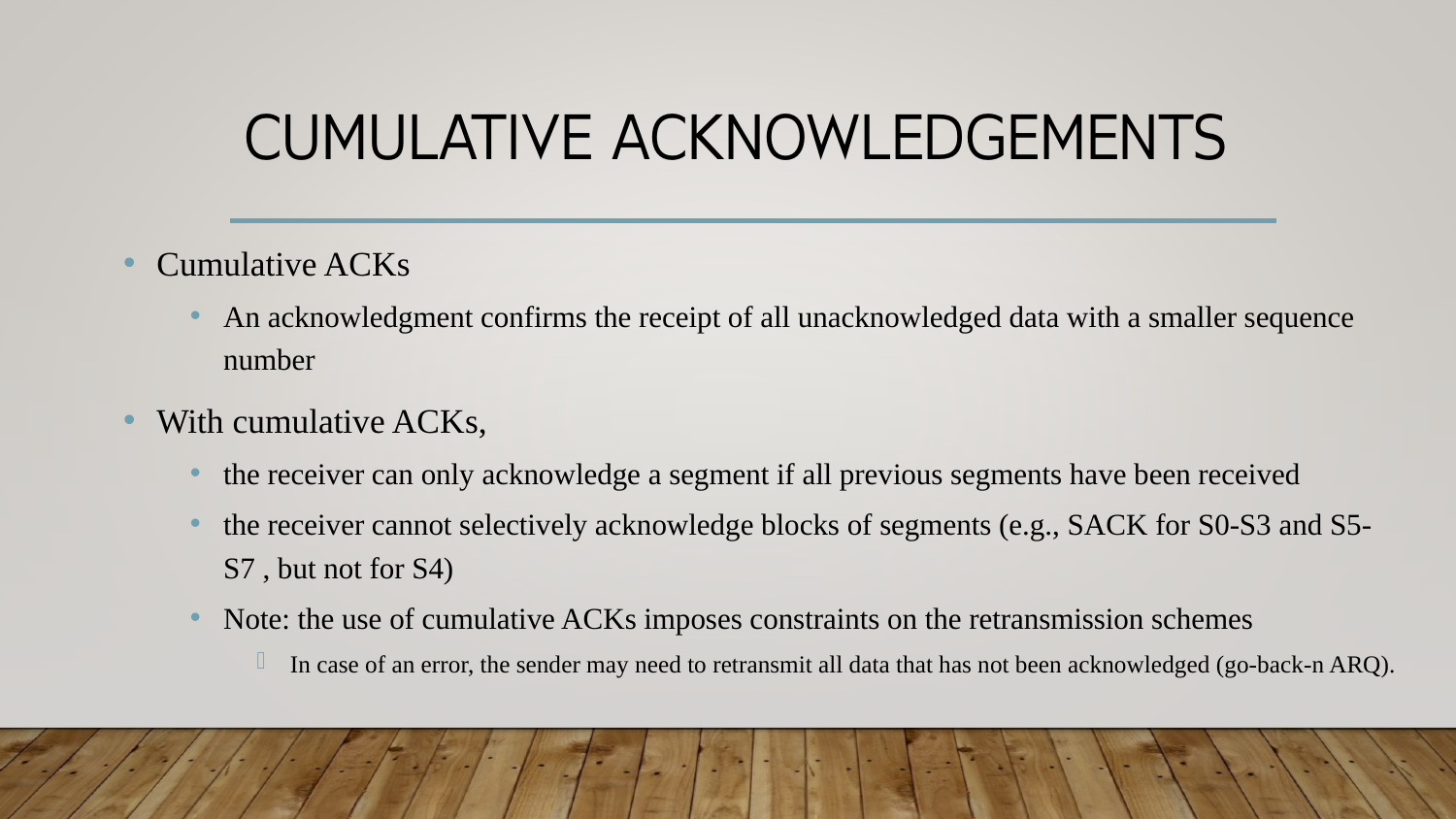

# Cumulative acknowledgements
Cumulative ACKs
An acknowledgment confirms the receipt of all unacknowledged data with a smaller sequence number
With cumulative ACKs,
the receiver can only acknowledge a segment if all previous segments have been received
the receiver cannot selectively acknowledge blocks of segments (e.g., SACK for S0-S3 and S5-S7 , but not for S4)
Note: the use of cumulative ACKs imposes constraints on the retransmission schemes
In case of an error, the sender may need to retransmit all data that has not been acknowledged (go-back-n ARQ).